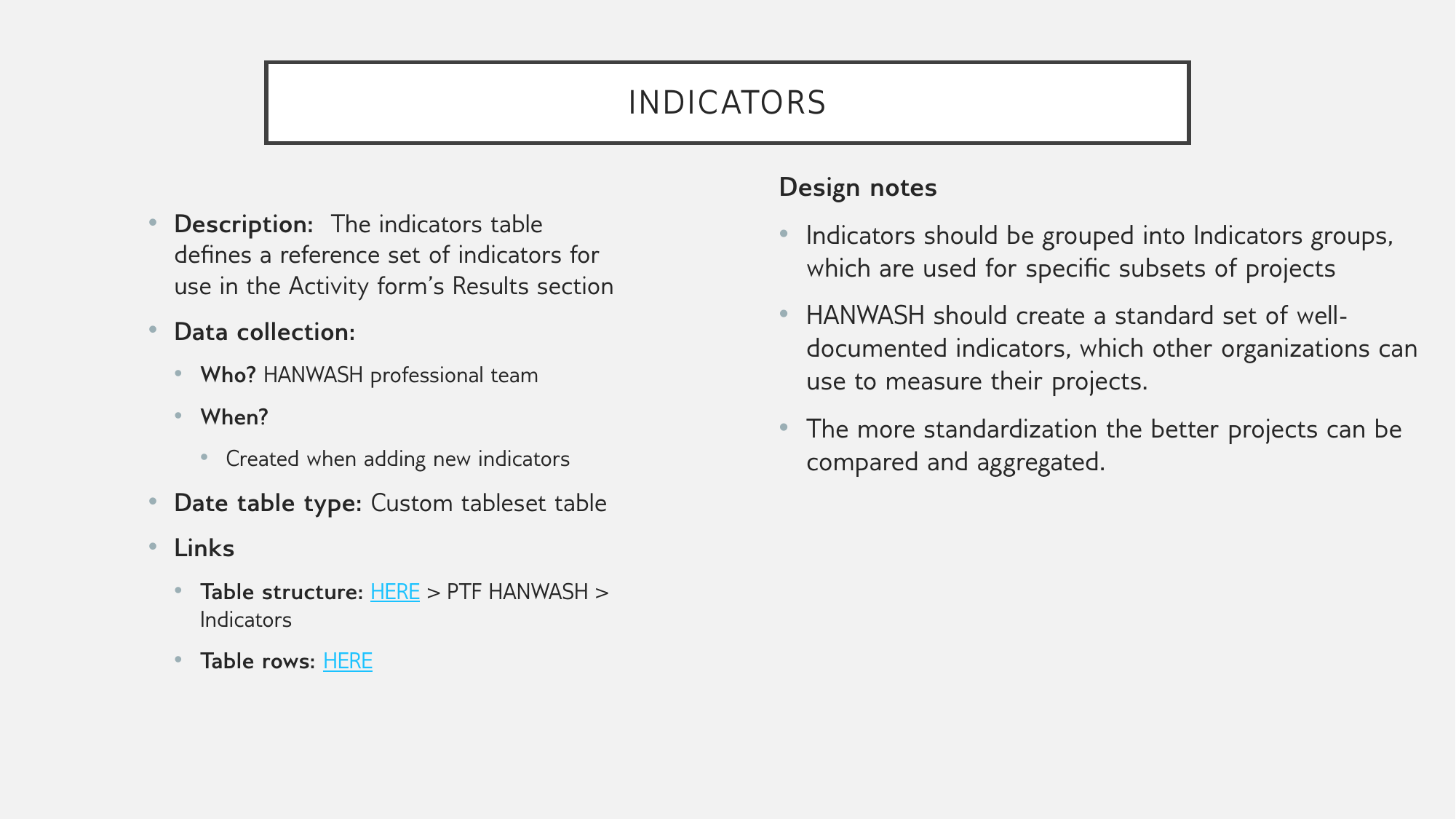

# Indicators
Design notes
Indicators should be grouped into Indicators groups, which are used for specific subsets of projects
HANWASH should create a standard set of well-documented indicators, which other organizations can use to measure their projects.
The more standardization the better projects can be compared and aggregated.

Description:  The indicators table defines a reference set of indicators for use in the Activity form’s Results section
Data collection:
Who? HANWASH professional team
When?
Created when adding new indicators
Date table type: Custom tableset table
Links
Table structure: HERE > PTF HANWASH > Indicators
Table rows: HERE